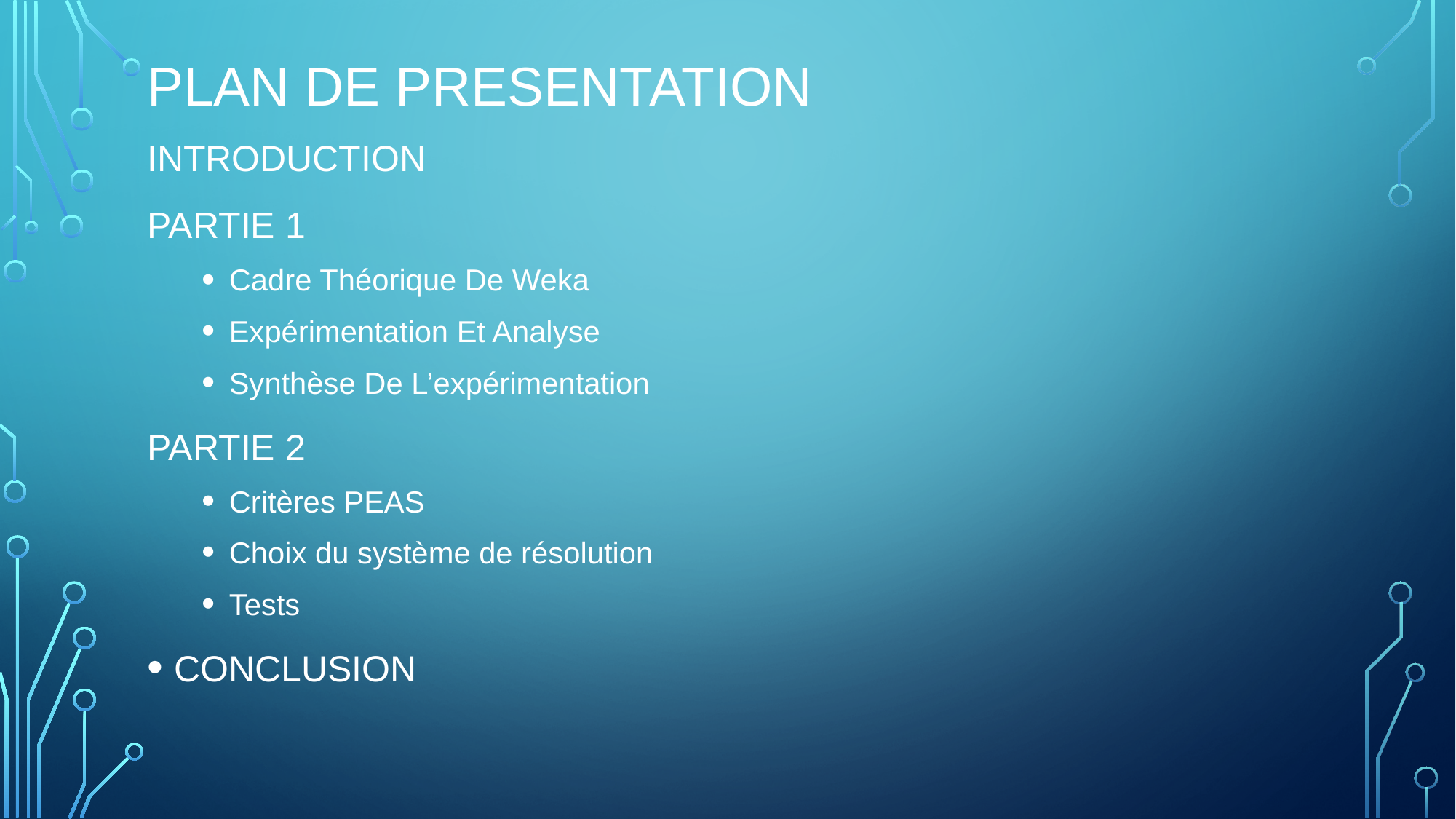

# PLAN DE PRESENTATION
INTRODUCTION
PARTIE 1
Cadre Théorique De Weka
Expérimentation Et Analyse
Synthèse De L’expérimentation
PARTIE 2
Critères PEAS
Choix du système de résolution
Tests
CONCLUSION